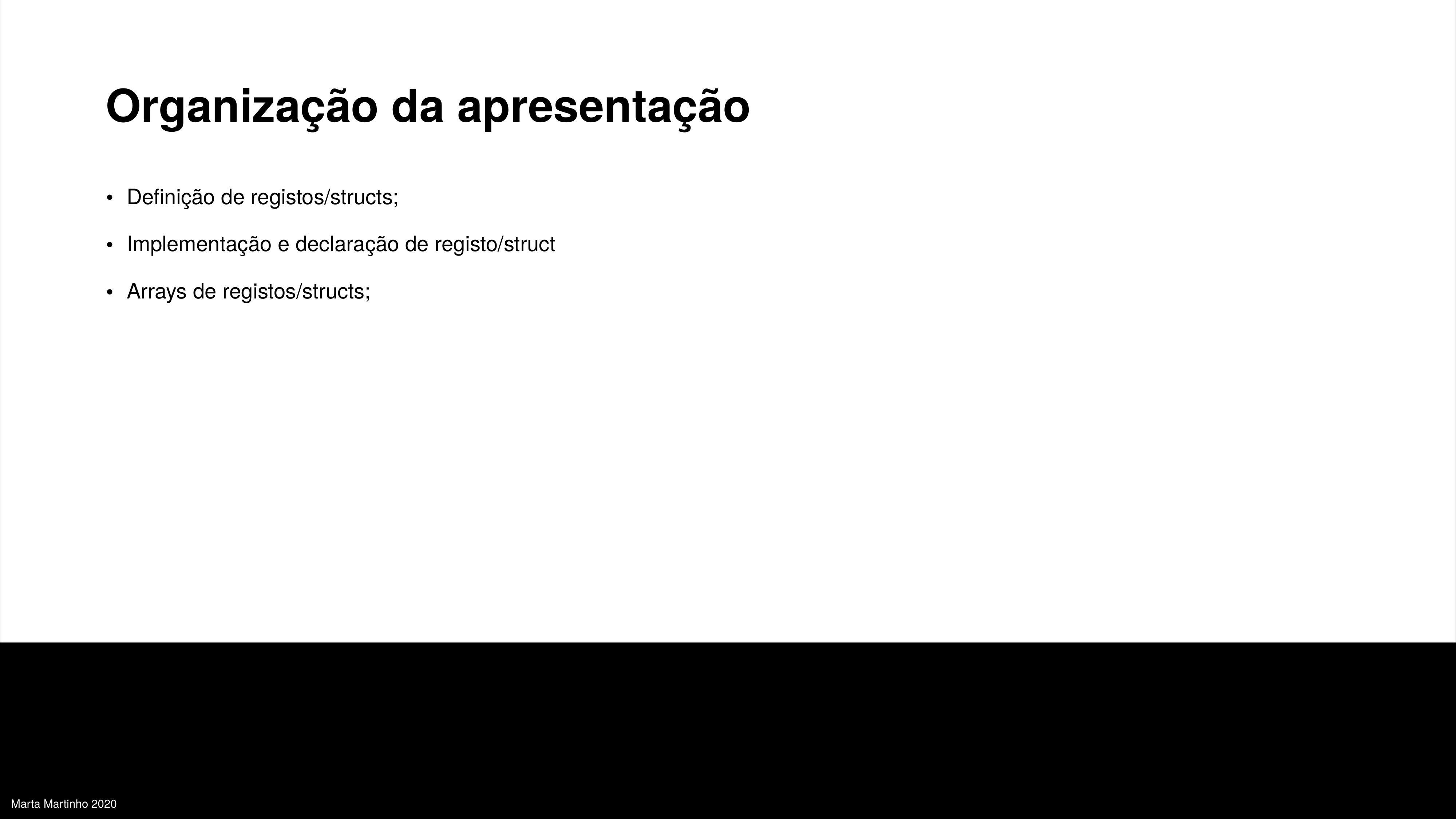

Organização da apresentação
Definição de registos/structs;
Implementação e declaração de registo/struct
Arrays de registos/structs;
Marta Martinho 2020